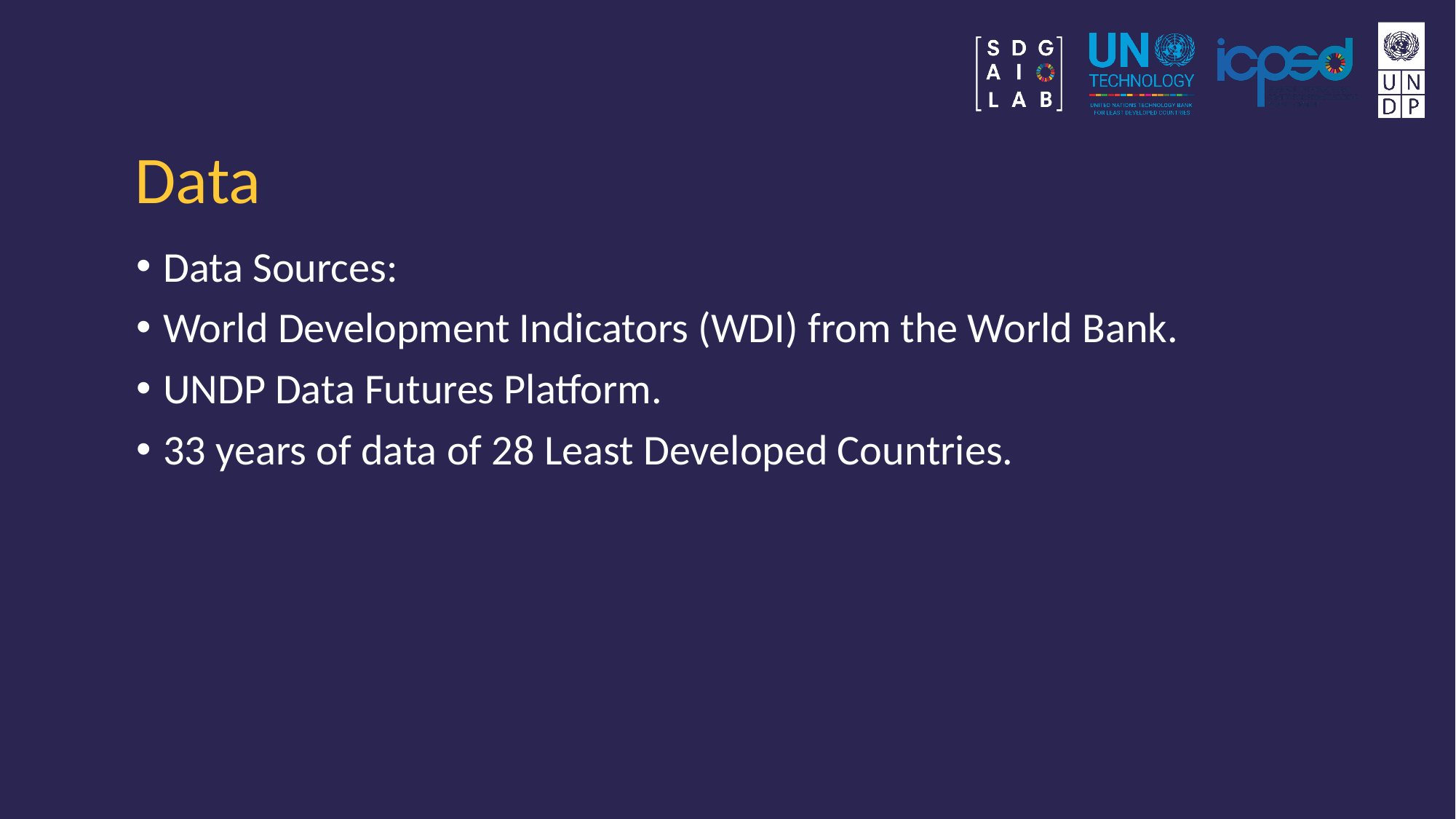

# Data
Data Sources:
World Development Indicators (WDI) from the World Bank.
UNDP Data Futures Platform.
33 years of data of 28 Least Developed Countries.